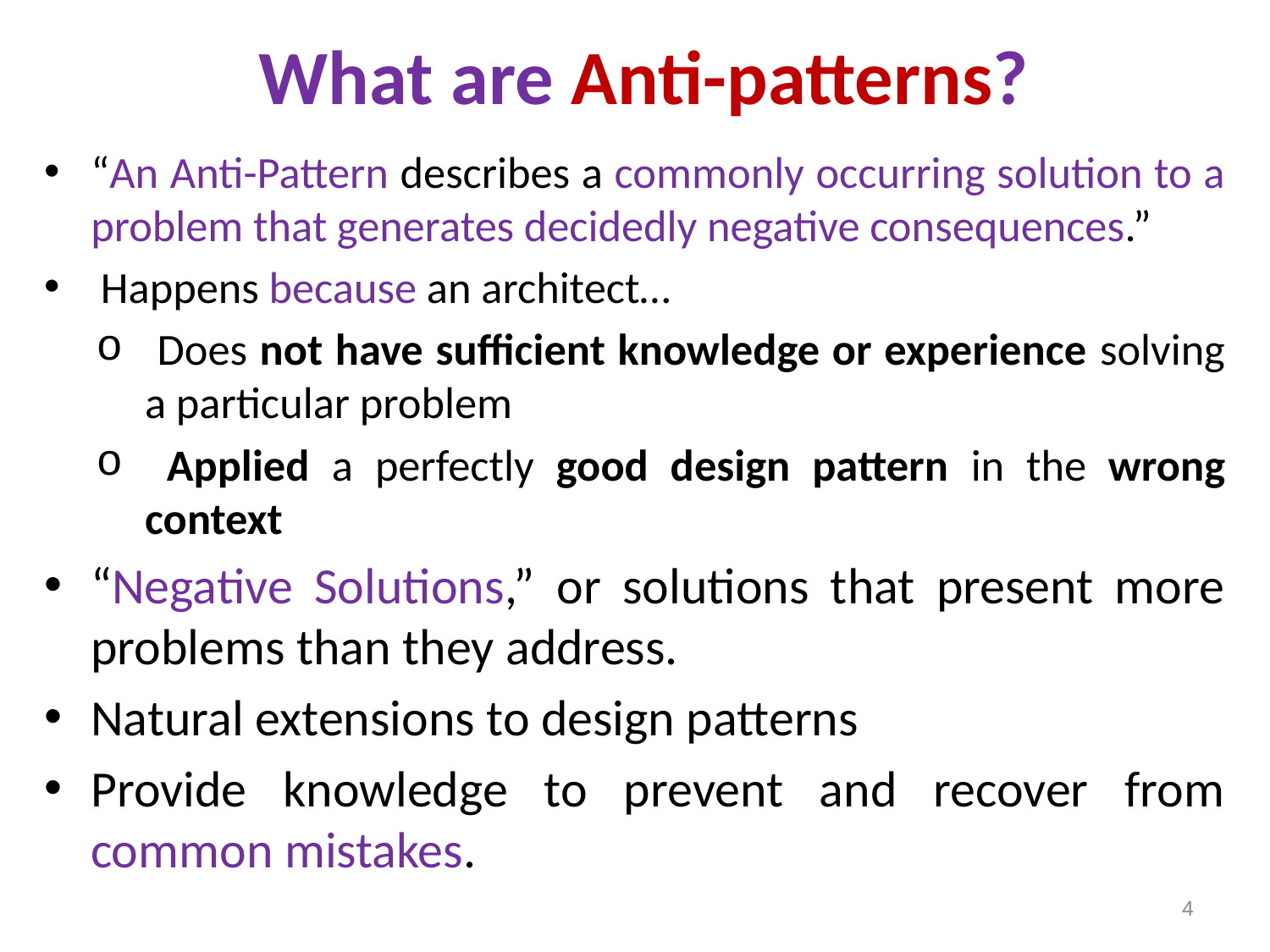

# What are Anti-patterns?
“An Anti-Pattern describes a commonly occurring solution to a problem that generates decidedly negative consequences.”
 Happens because an architect…
 Does not have sufficient knowledge or experience solving a particular problem
 Applied a perfectly good design pattern in the wrong context
“Negative Solutions,” or solutions that present more problems than they address.
Natural extensions to design patterns
Provide knowledge to prevent and recover from common mistakes.
4